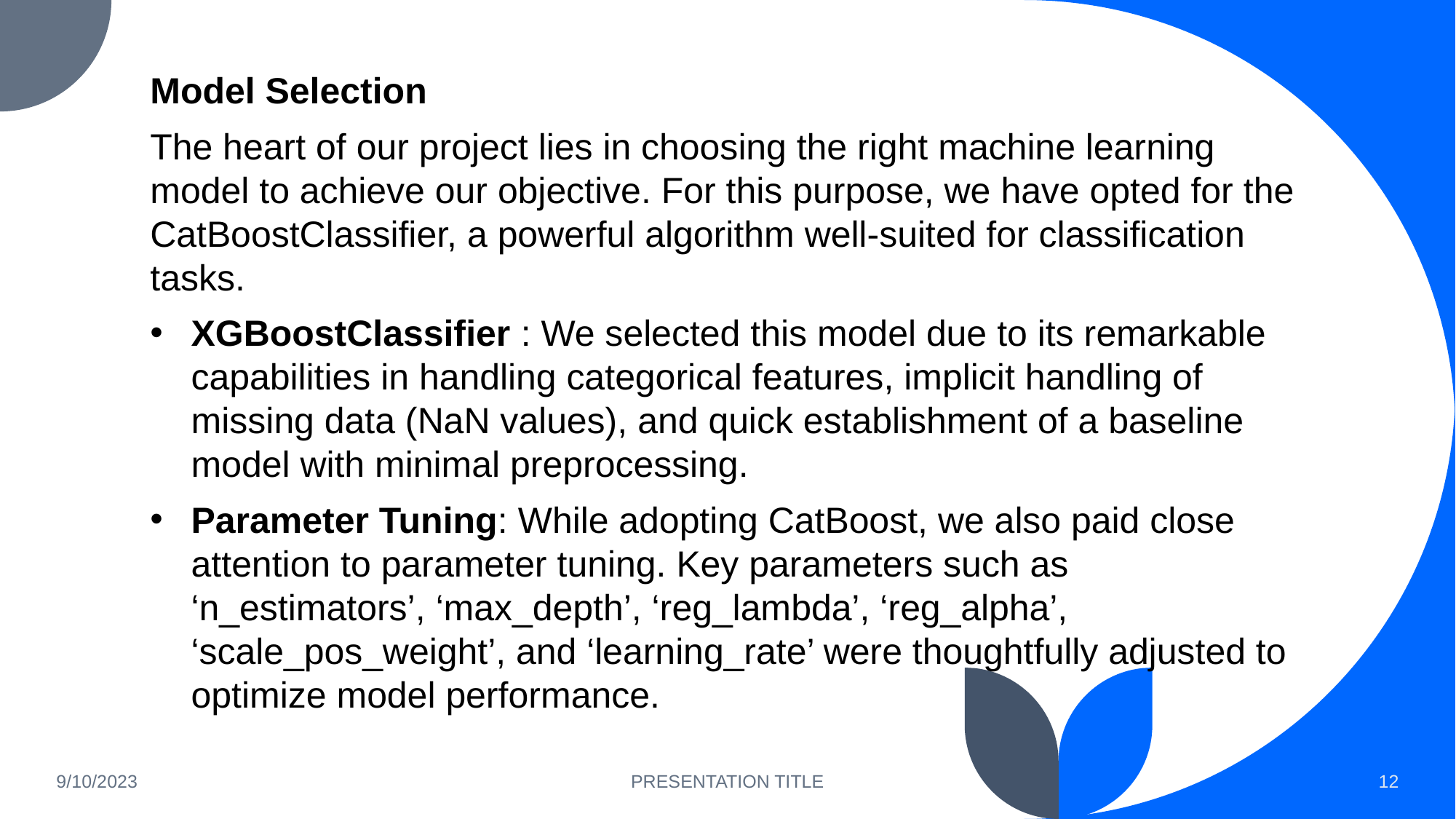

Model Selection
The heart of our project lies in choosing the right machine learning model to achieve our objective. For this purpose, we have opted for the CatBoostClassifier, a powerful algorithm well-suited for classification tasks.
XGBoostClassifier : We selected this model due to its remarkable capabilities in handling categorical features, implicit handling of missing data (NaN values), and quick establishment of a baseline model with minimal preprocessing.
Parameter Tuning: While adopting CatBoost, we also paid close attention to parameter tuning. Key parameters such as ‘n_estimators’, ‘max_depth’, ‘reg_lambda’, ‘reg_alpha’, ‘scale_pos_weight’, and ‘learning_rate’ were thoughtfully adjusted to optimize model performance.

9/10/2023
PRESENTATION TITLE
12